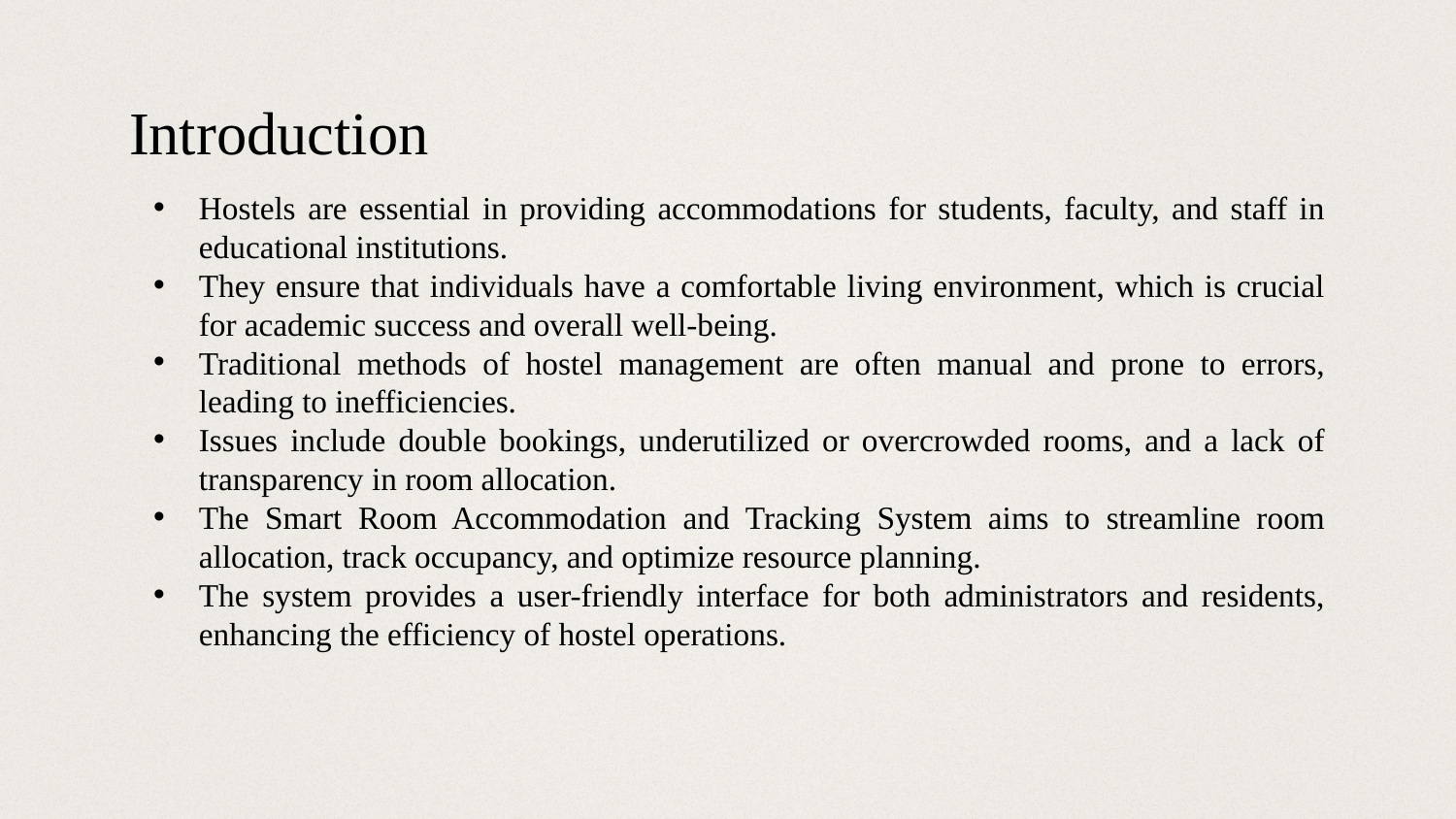

# Introduction
Hostels are essential in providing accommodations for students, faculty, and staff in educational institutions.
They ensure that individuals have a comfortable living environment, which is crucial for academic success and overall well-being.
Traditional methods of hostel management are often manual and prone to errors, leading to inefficiencies.
Issues include double bookings, underutilized or overcrowded rooms, and a lack of transparency in room allocation.
The Smart Room Accommodation and Tracking System aims to streamline room allocation, track occupancy, and optimize resource planning.
The system provides a user-friendly interface for both administrators and residents, enhancing the efficiency of hostel operations.